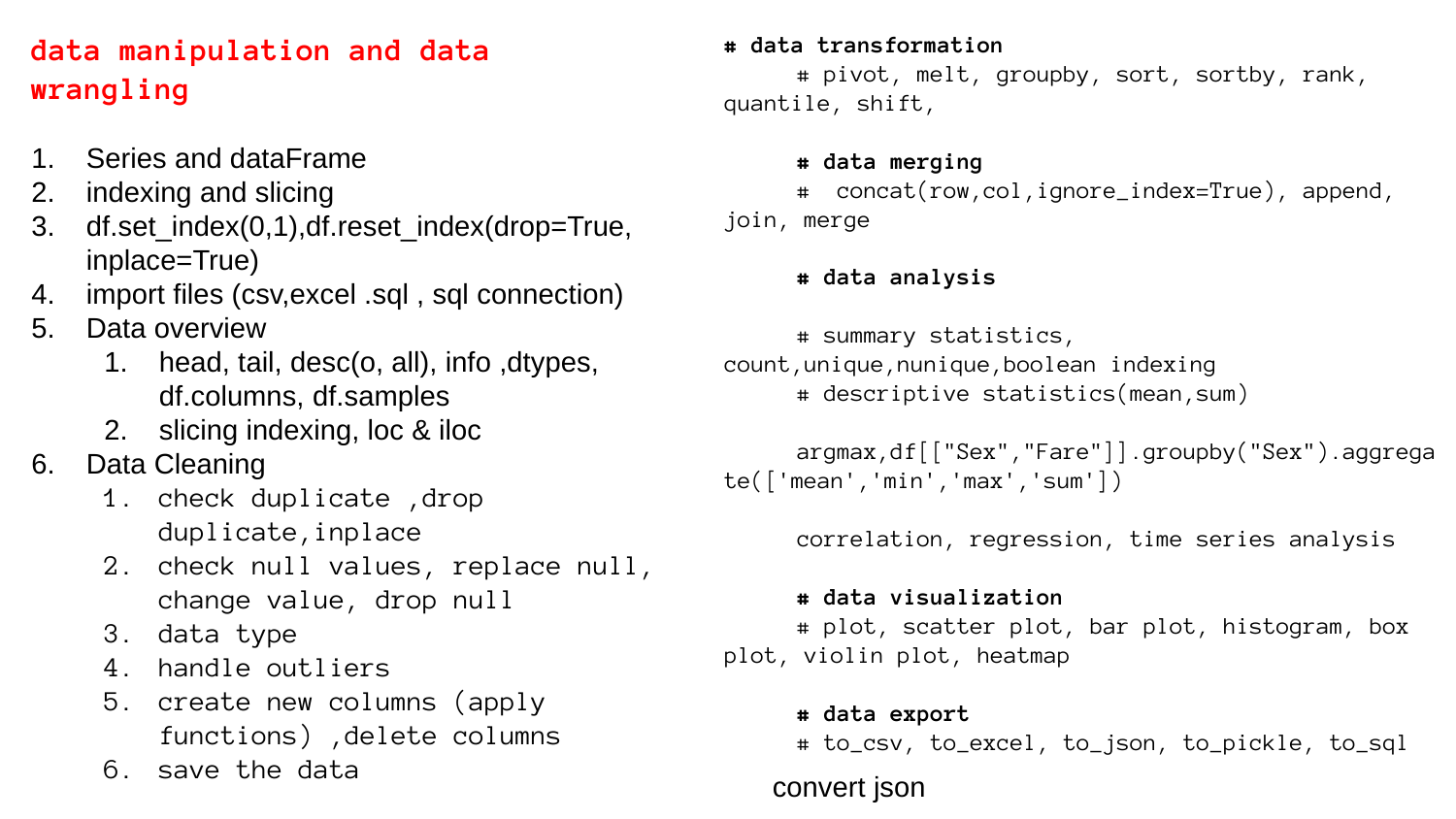

data manipulation and data wrangling

Series and dataFrame
indexing and slicing
df.set_index(0,1),df.reset_index(drop=True, inplace=True)
import files (csv,excel .sql , sql connection)
Data overview
head, tail, desc(o, all), info ,dtypes, df.columns, df.samples
slicing indexing, loc & iloc
Data Cleaning
check duplicate ,drop duplicate,inplace
check null values, replace null, change value, drop null
data type
handle outliers
create new columns (apply functions) ,delete columns
save the data
# data transformation
# pivot, melt, groupby, sort, sortby, rank, quantile, shift,

# data merging
#  concat(row,col,ignore_index=True), append, join, merge

# data analysis

# summary statistics, count,unique,nunique,boolean indexing
# descriptive statistics(mean,sum)

argmax,df[["Sex","Fare"]].groupby("Sex").aggregate(['mean','min','max','sum'])

correlation, regression, time series analysis

# data visualization
# plot, scatter plot, bar plot, histogram, box plot, violin plot, heatmap

# data export
# to_csv, to_excel, to_json, to_pickle, to_sql

convert json